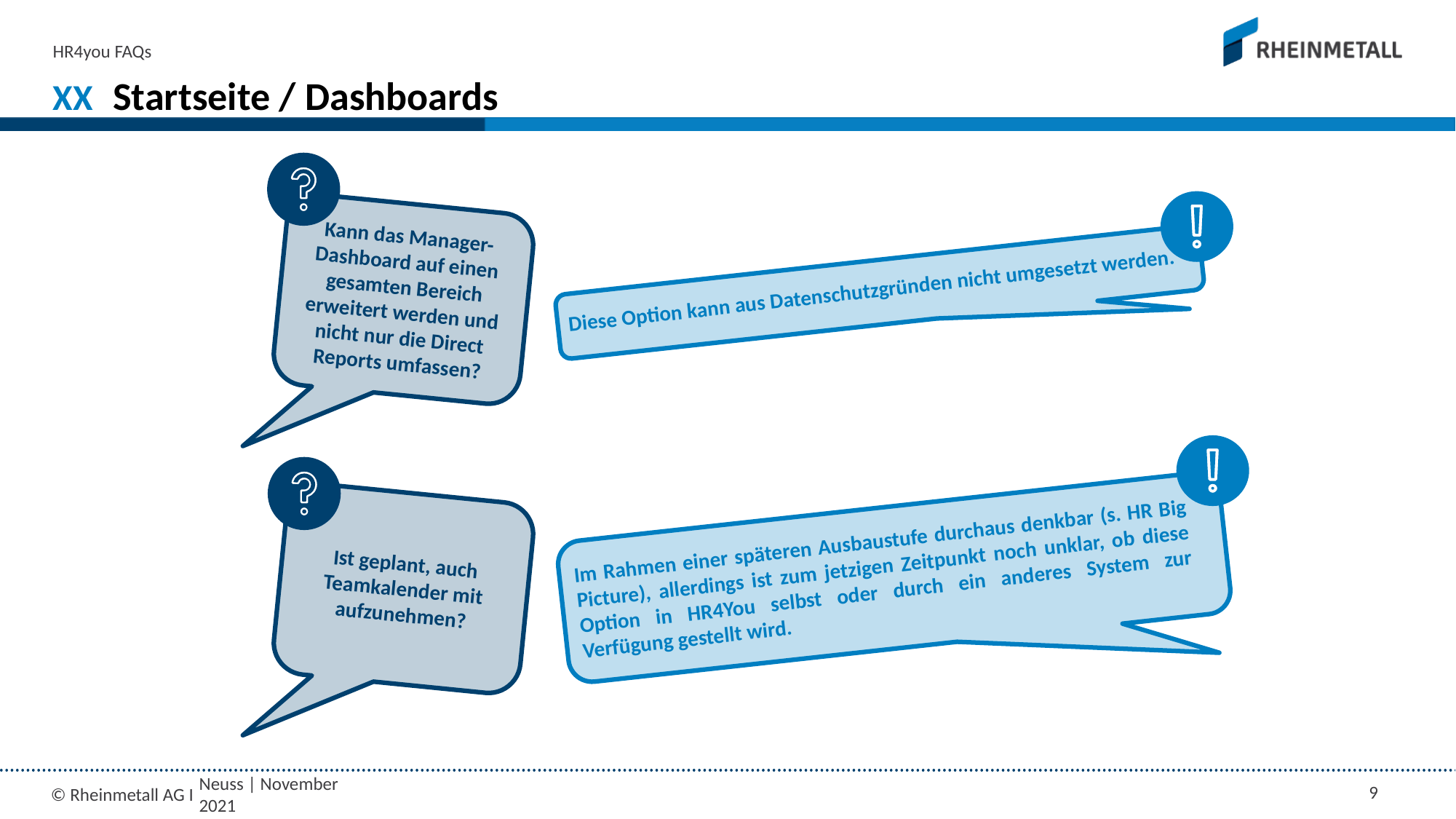

HR4you FAQs
XX
# Startseite / Dashboards

Kann das Manager-Dashboard auf einen gesamten Bereich erweitert werden und nicht nur die Direct Reports umfassen?
Diese Option kann aus Datenschutzgründen nicht umgesetzt werden.

Ist geplant, auch Teamkalender mit aufzunehmen?

Im Rahmen einer späteren Ausbaustufe durchaus denkbar (s. HR Big Picture), allerdings ist zum jetzigen Zeitpunkt noch unklar, ob diese Option in HR4You selbst oder durch ein anderes System zur Verfügung gestellt wird.
Neuss | November 2021
9